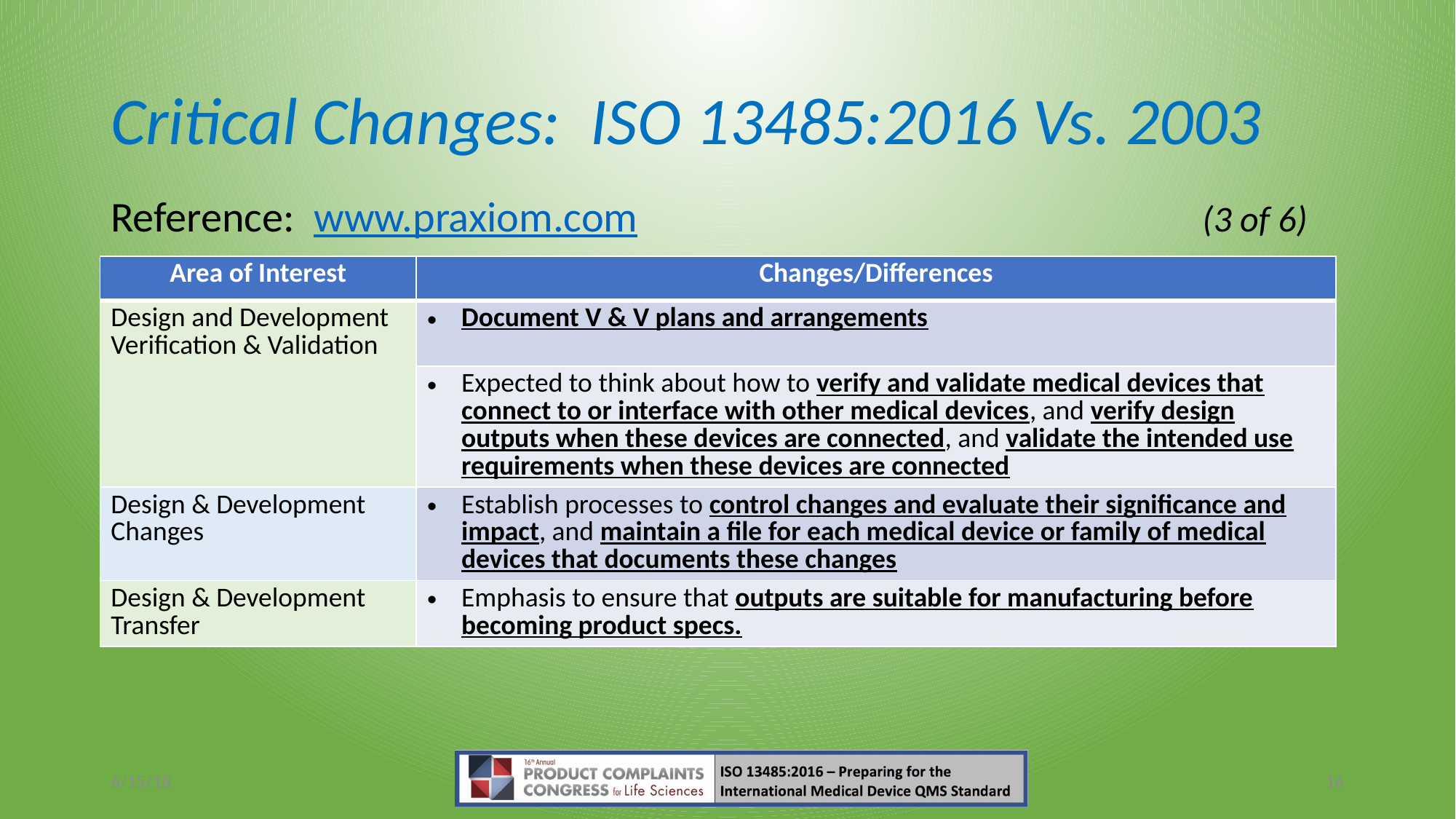

# Critical Changes:  ISO 13485:2016 Vs. 2003
Reference:  www.praxiom.com						(3 of 6)

| Area of Interest | Changes/Differences |
| --- | --- |
| Design and Development Verification & Validation | Document V & V plans and arrangements |
|  | Expected to think about how to verify and validate medical devices that connect to or interface with other medical devices, and verify design outputs when these devices are connected, and validate the intended use requirements when these devices are connected |
| Design & Development Changes | Establish processes to control changes and evaluate their significance and impact, and maintain a file for each medical device or family of medical devices that documents these changes |
| Design & Development Transfer | Emphasis to ensure that outputs are suitable for manufacturing before becoming product specs. |
6/15/18

16